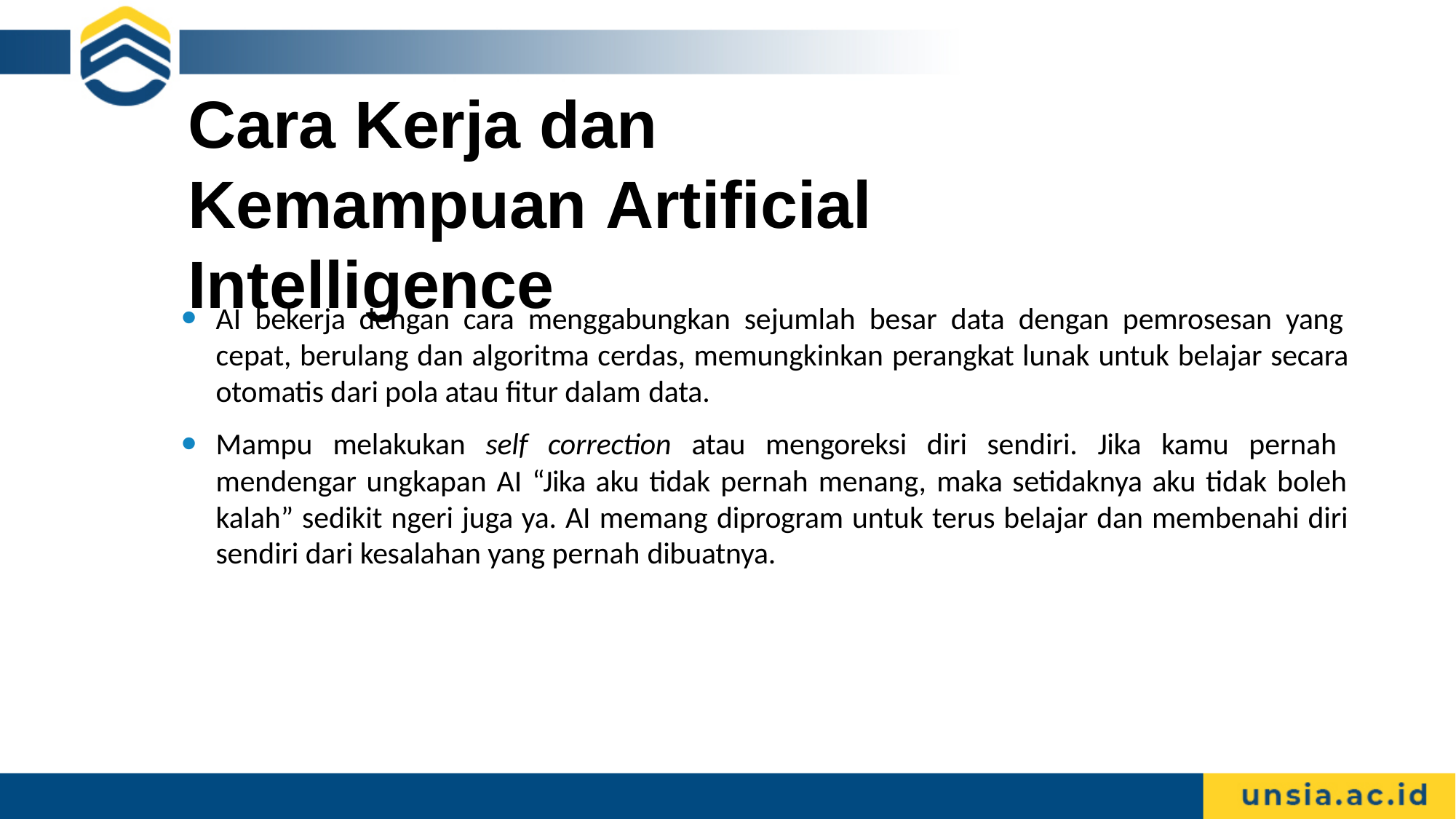

# Cara Kerja dan Kemampuan Artificial  Intelligence
AI bekerja dengan cara menggabungkan sejumlah besar data dengan pemrosesan yang  cepat, berulang dan algoritma cerdas, memungkinkan perangkat lunak untuk belajar secara  otomatis dari pola atau fitur dalam data.
Mampu melakukan self correction atau mengoreksi diri sendiri. Jika kamu pernah  mendengar ungkapan AI “Jika aku tidak pernah menang, maka setidaknya aku tidak boleh  kalah” sedikit ngeri juga ya. AI memang diprogram untuk terus belajar dan membenahi diri  sendiri dari kesalahan yang pernah dibuatnya.